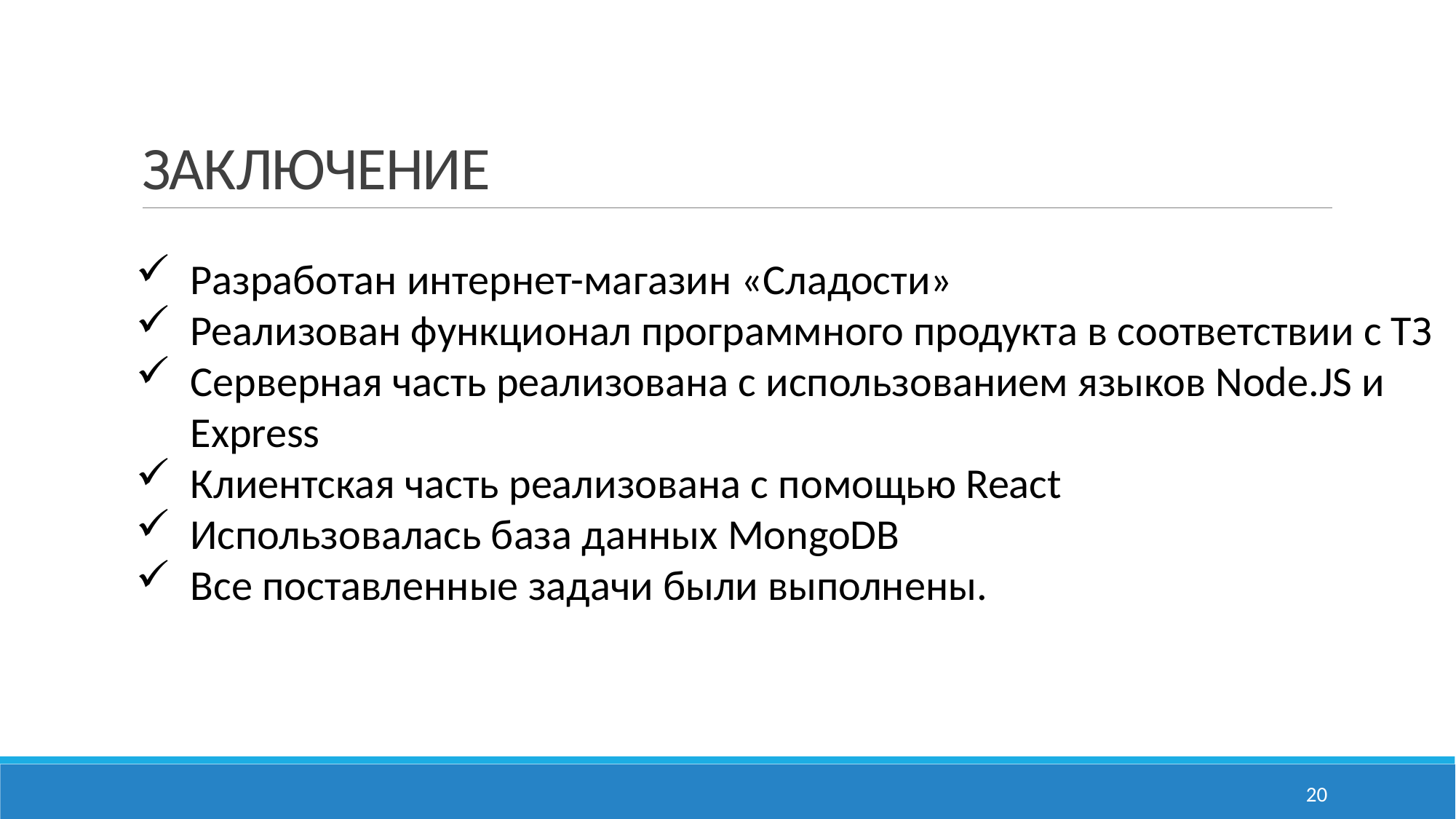

# ЗАКЛЮЧЕНИЕ
Разработан интернет-магазин «Сладости»
Реализован функционал программного продукта в соответствии с ТЗ
Серверная часть реализована с использованием языков Node.JS и Express
Клиентская часть реализована с помощью React
Использовалась база данных MongoDB
Все поставленные задачи были выполнены.
20